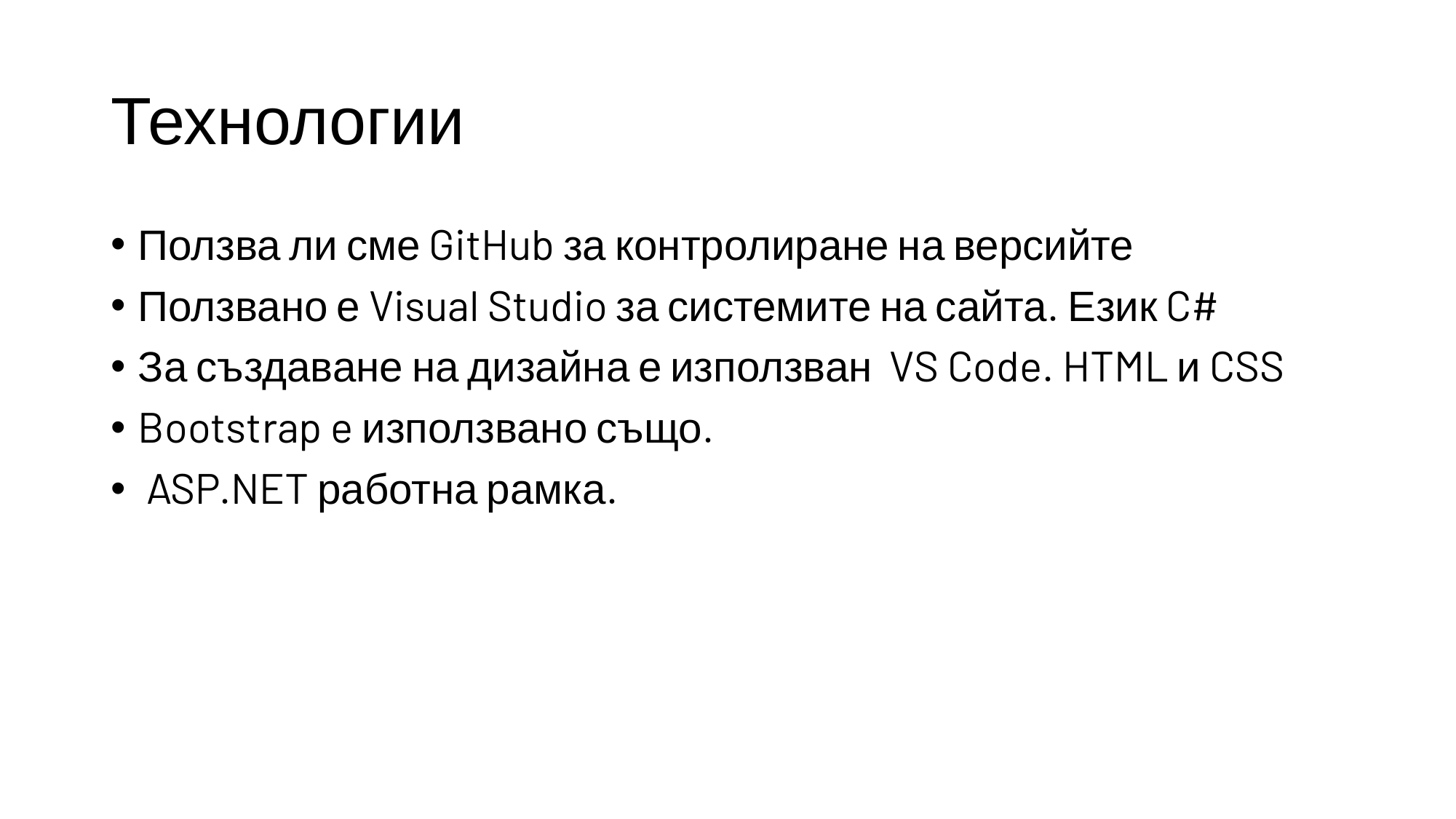

# Технологии
Ползва ли сме GitHub за контролиране на версийте
Ползвано е Visual Studio за системите на сайта. Език C#
За създаване на дизайна е използван  VS Code. HTML и CSS
Bootstrap e използвано също.
 ASP.NET работна рамка.